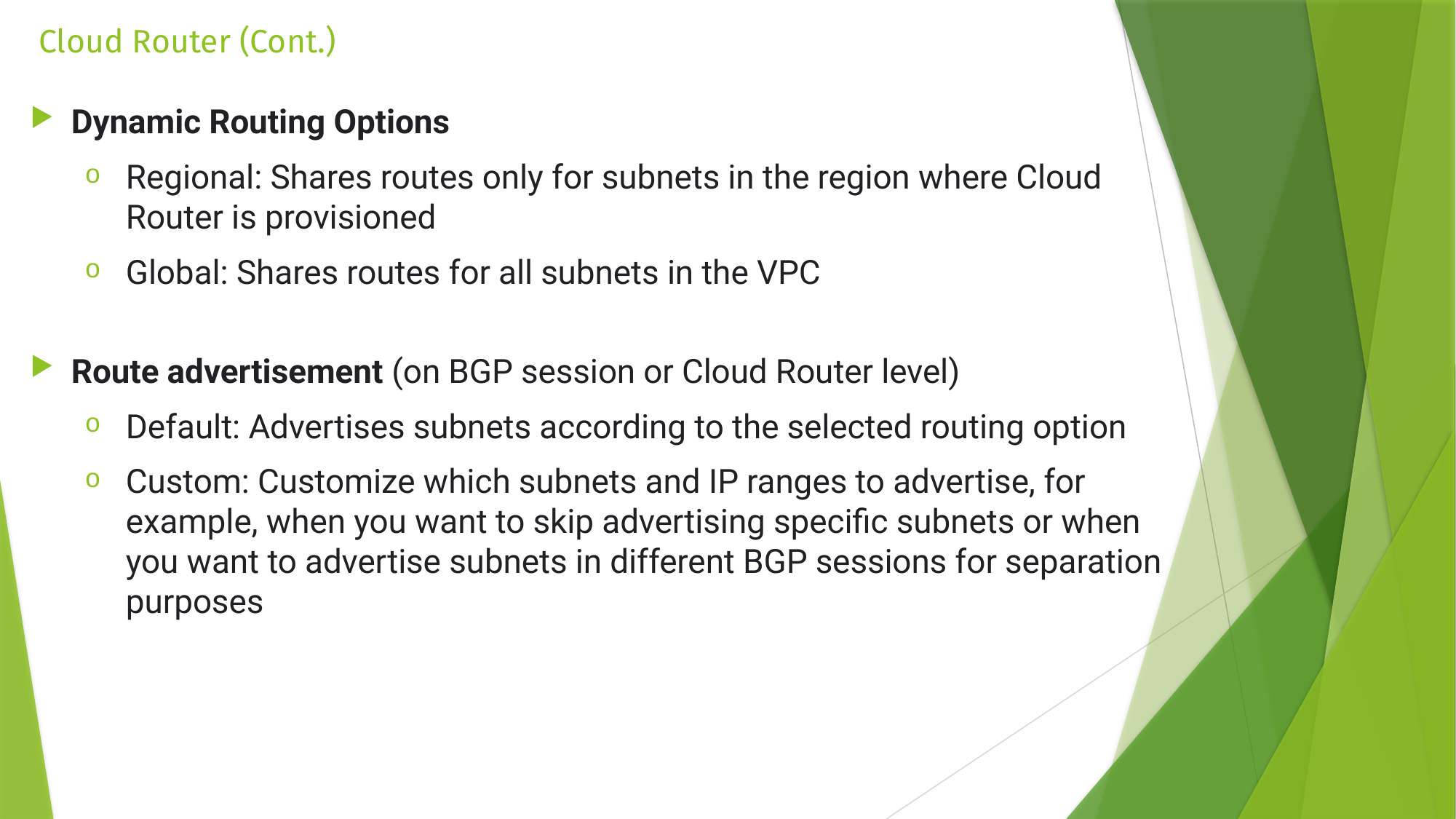

# Cloud Router (Cont.)
Dynamic Routing Options
Regional: Shares routes only for subnets in the region where Cloud   Router is provisioned
Global: Shares routes for all subnets in the VPC

Route advertisement (on BGP session or Cloud Router level)
Default: Advertises subnets according to the selected routing option
Custom: Customize which subnets and IP ranges to advertise, for example, when you want to skip advertising specific subnets or when you want to advertise subnets in different BGP sessions for separation purposes